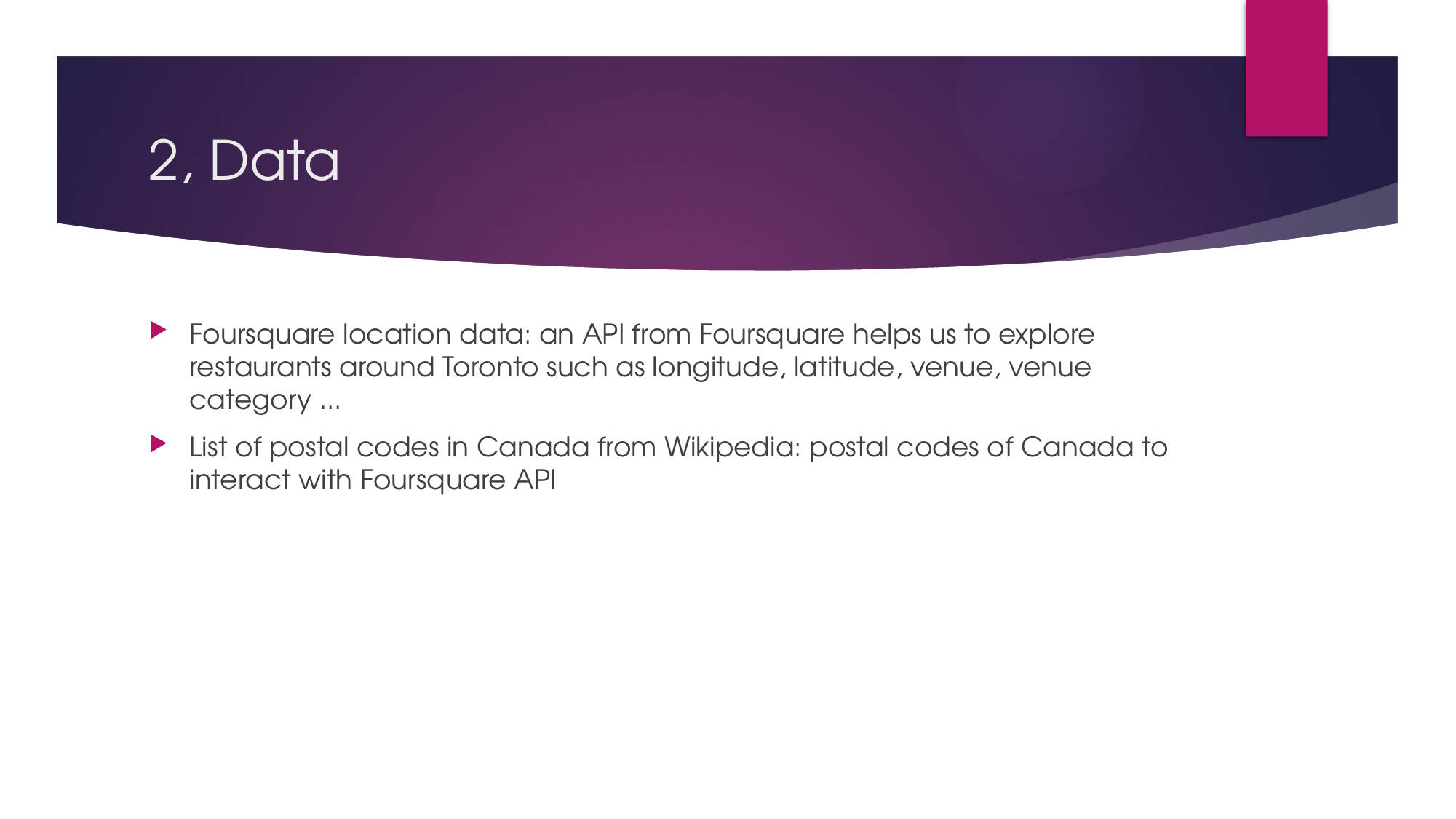

# 2, Data
Foursquare location data: an API from Foursquare helps us to explore restaurants around Toronto such as longitude, latitude, venue, venue category ...
List of postal codes in Canada from Wikipedia: postal codes of Canada to interact with Foursquare API